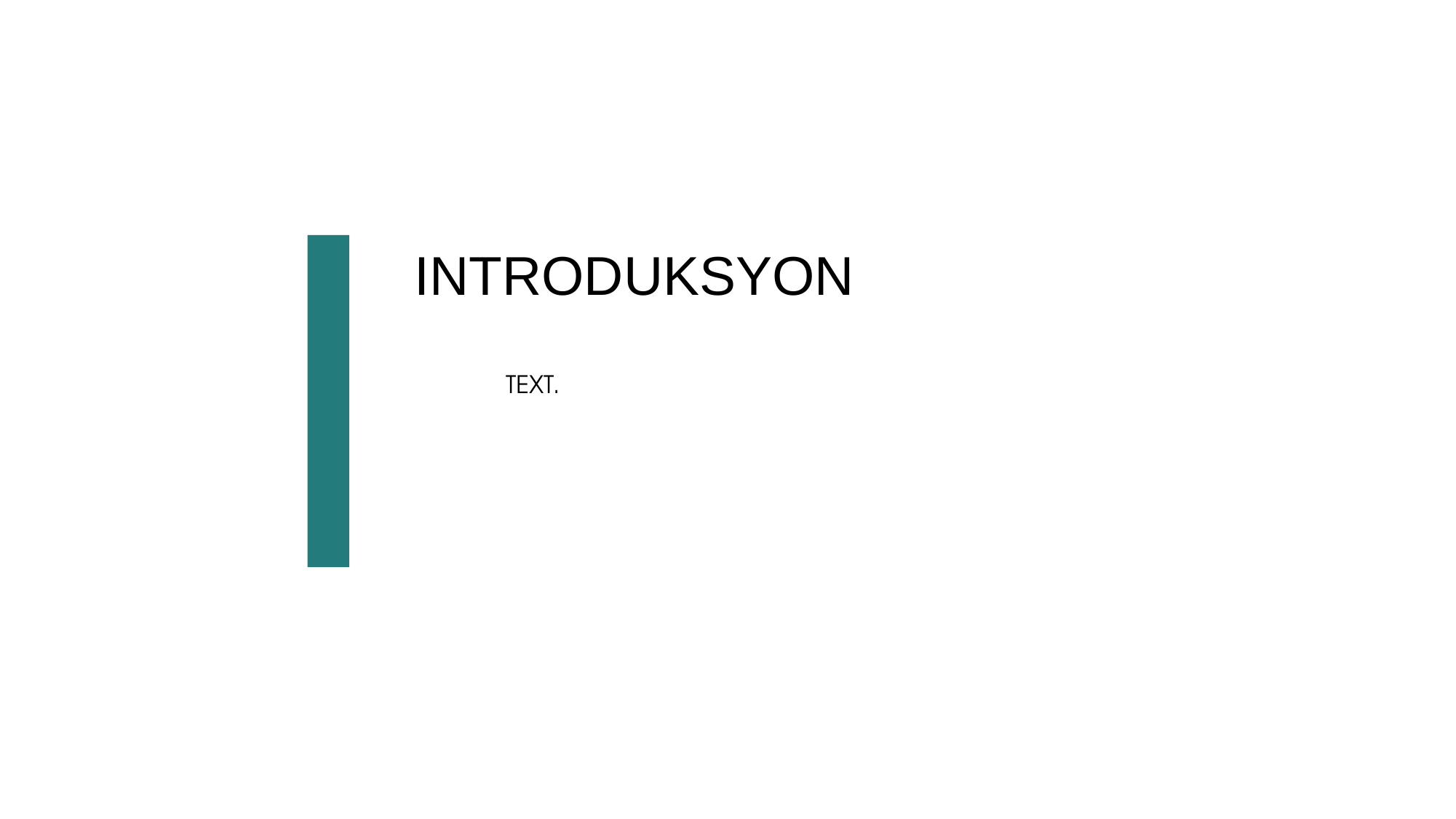

CHAPTER ONE

INTRODUKSYON
	TEXT.
BACKGROUND OF THE STUDY